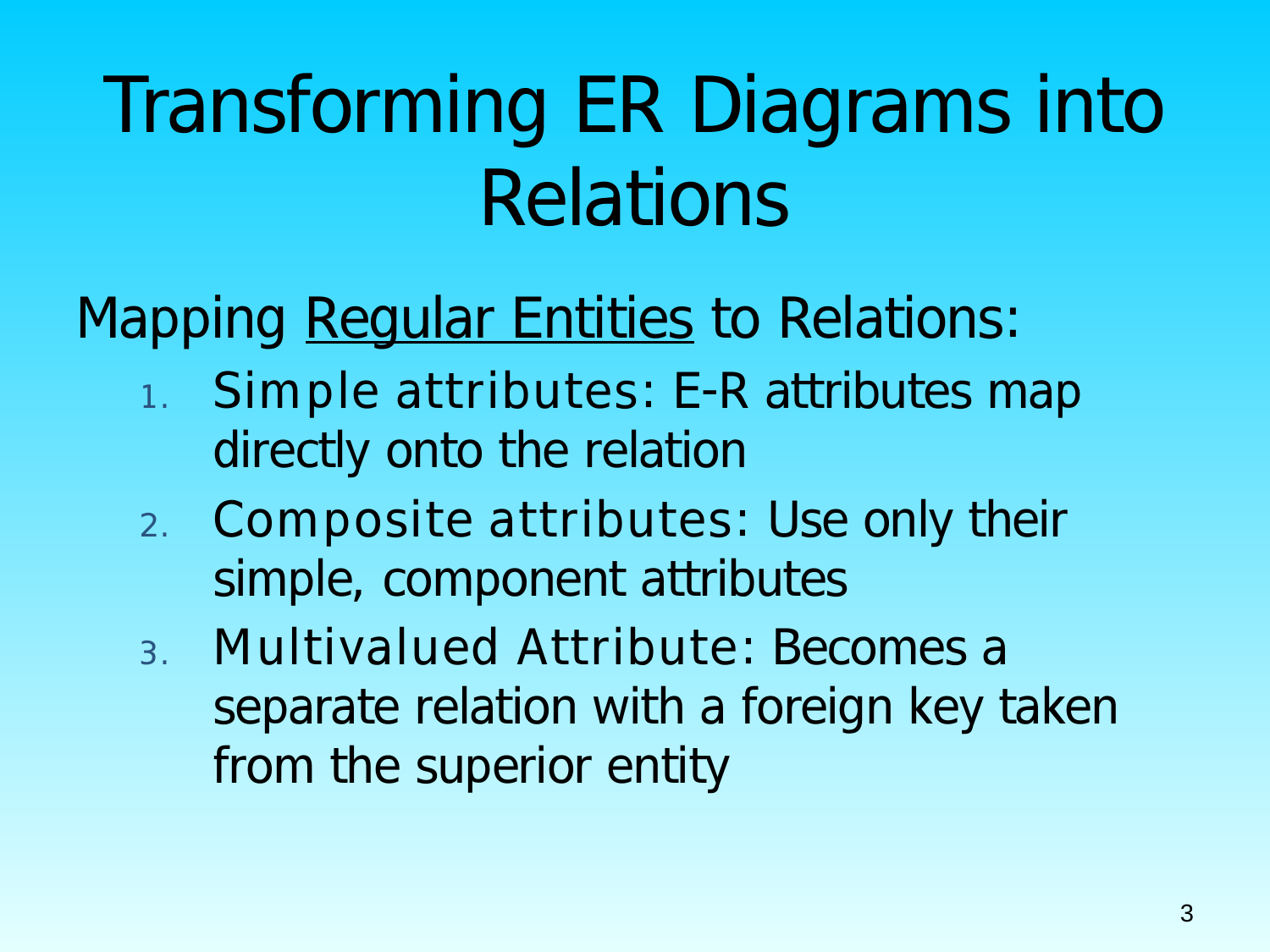

# Transforming ER Diagrams into Relations
Mapping Regular Entities to Relations:
Simple attributes: E-R attributes map directly onto the relation
Composite attributes: Use only their simple, component attributes
Multivalued Attribute: Becomes a separate relation with a foreign key taken from the superior entity
3